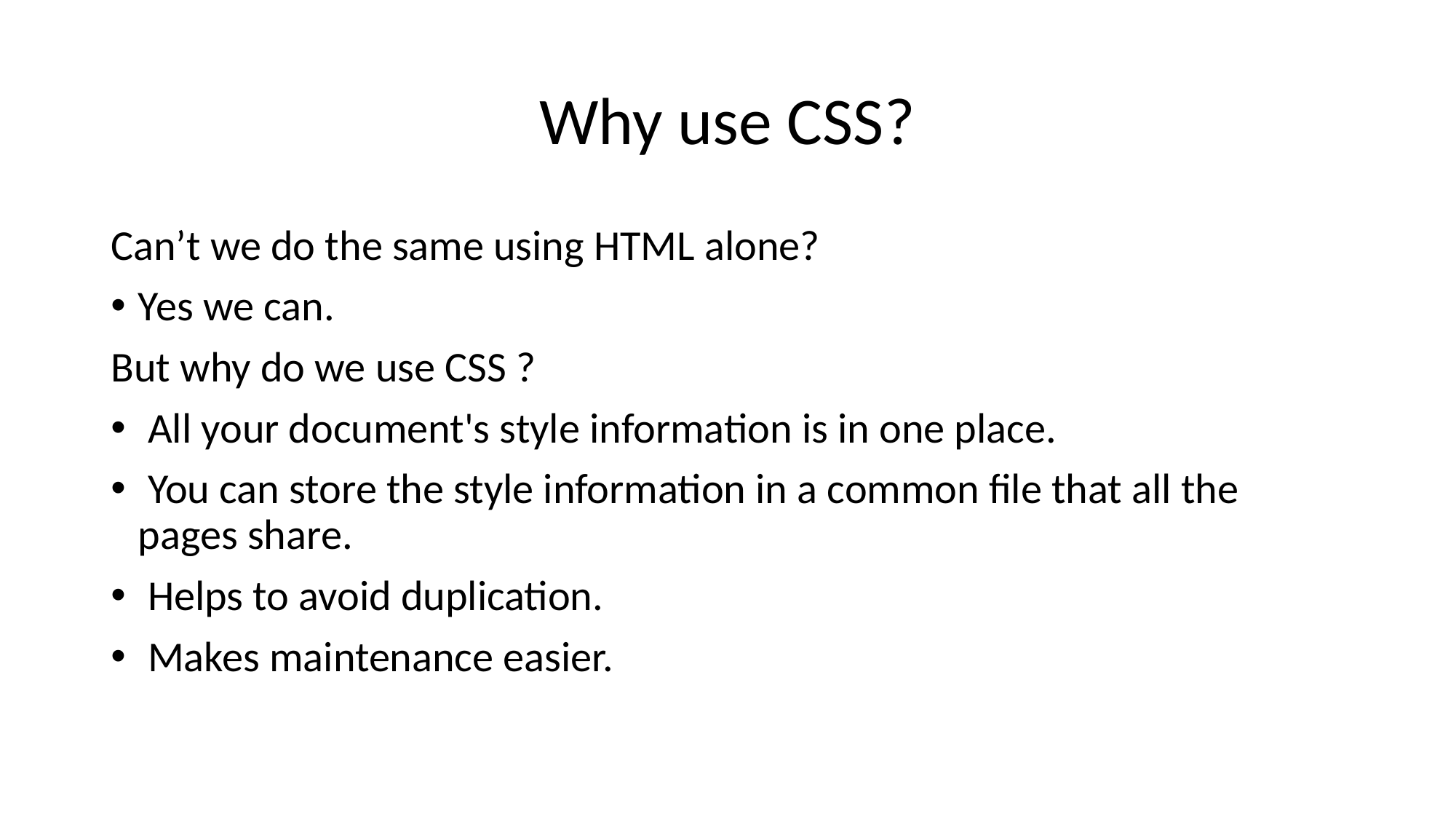

# Why use CSS?
Can’t we do the same using HTML alone?
Yes we can.
But why do we use CSS ?
 All your document's style information is in one place.
 You can store the style information in a common file that all the    pages share.
 Helps to avoid duplication.
 Makes maintenance easier.